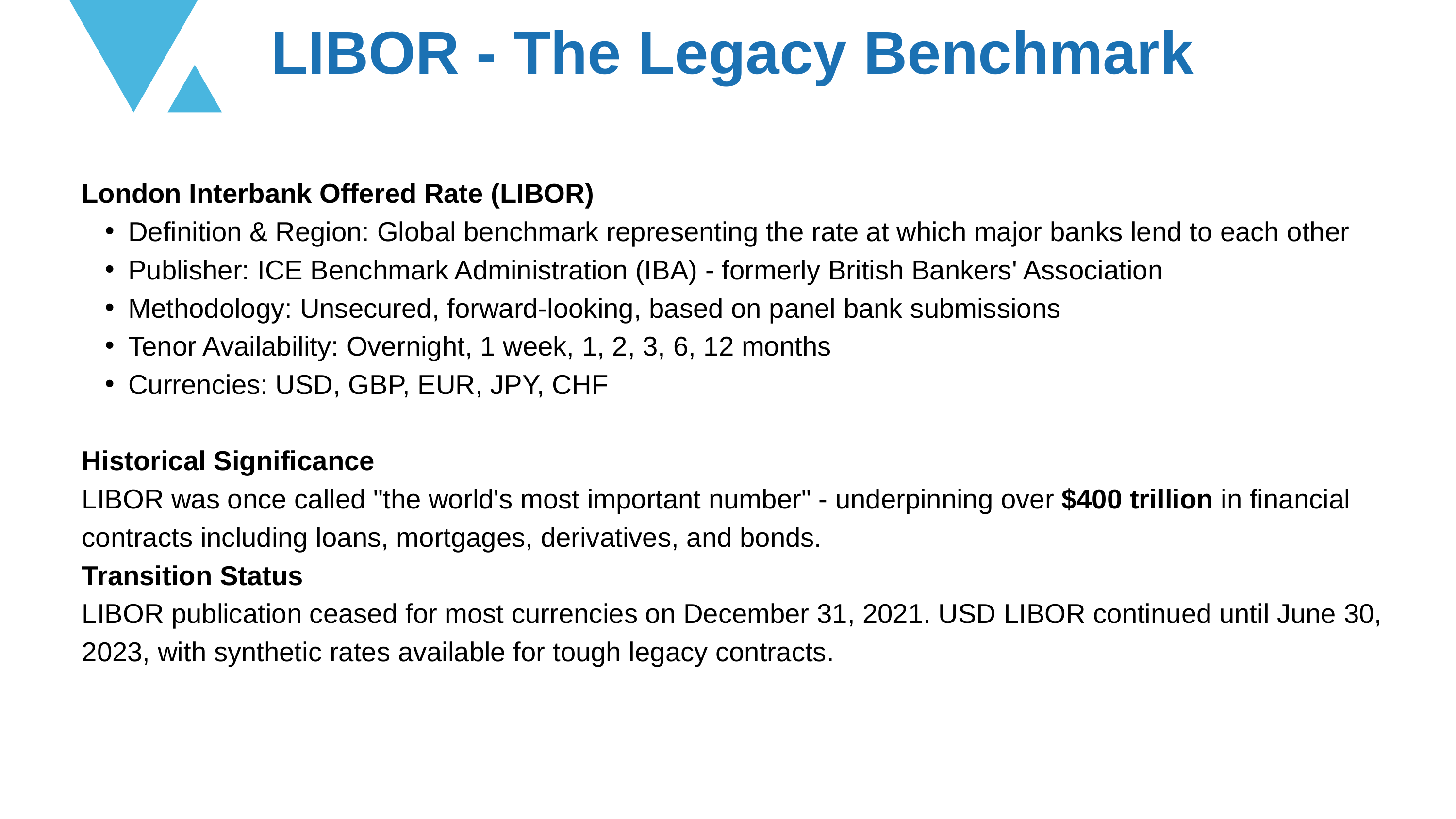

LIBOR - The Legacy Benchmark

London Interbank Offered Rate (LIBOR)
Definition & Region: Global benchmark representing the rate at which major banks lend to each other
Publisher: ICE Benchmark Administration (IBA) - formerly British Bankers' Association
Methodology: Unsecured, forward-looking, based on panel bank submissions
Tenor Availability: Overnight, 1 week, 1, 2, 3, 6, 12 months
Currencies: USD, GBP, EUR, JPY, CHF

Historical Significance
LIBOR was once called "the world's most important number" - underpinning over $400 trillion in financial contracts including loans, mortgages, derivatives, and bonds.
Transition Status
LIBOR publication ceased for most currencies on December 31, 2021. USD LIBOR continued until June 30, 2023, with synthetic rates available for tough legacy contracts.